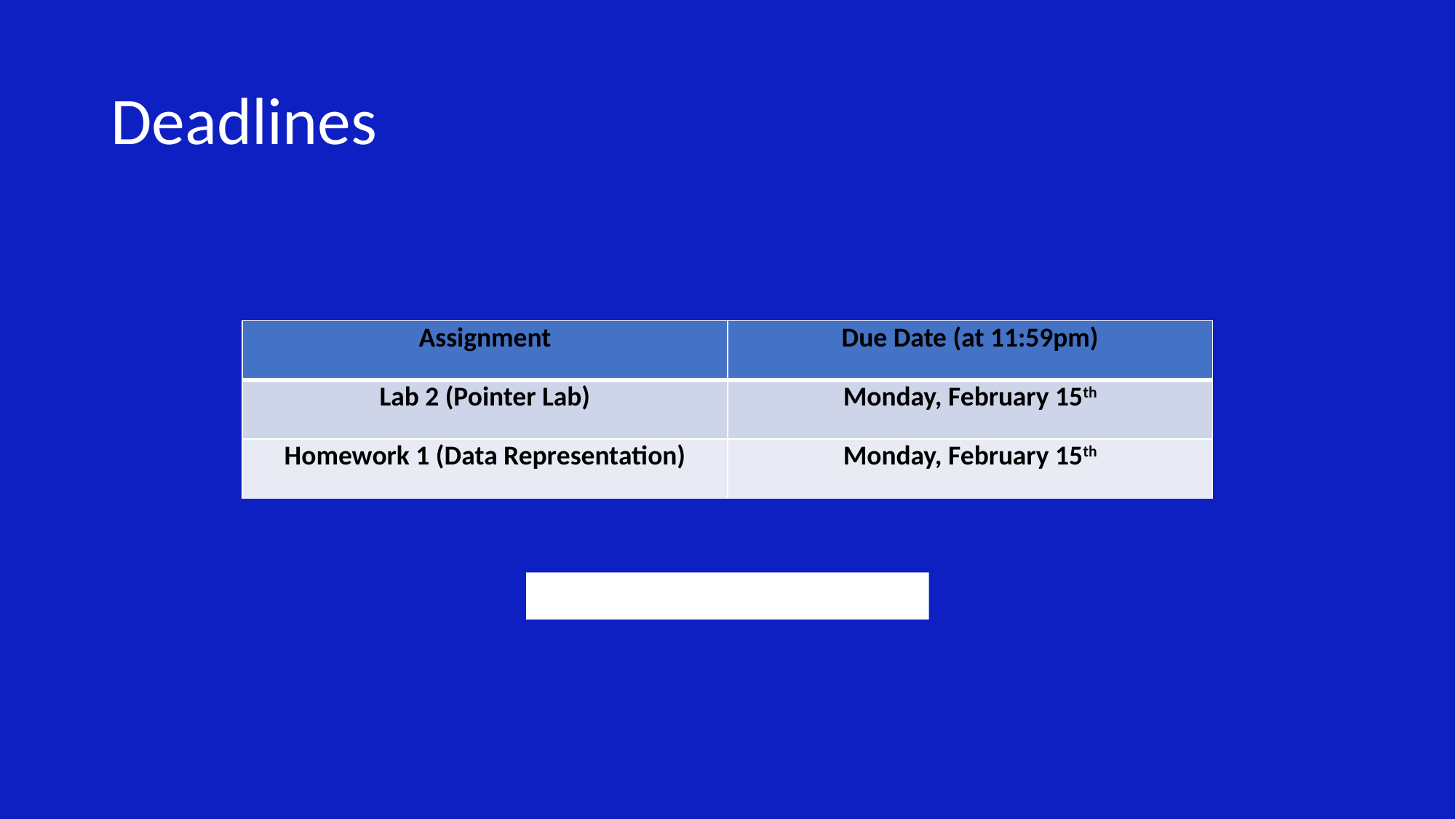

# Deadlines
| Assignment | Due Date (at 11:59pm) |
| --- | --- |
| Lab 2 (Pointer Lab) | Monday, February 15th |
| Homework 1 (Data Representation) | Monday, February 15th |
https://www.gradescope.com/